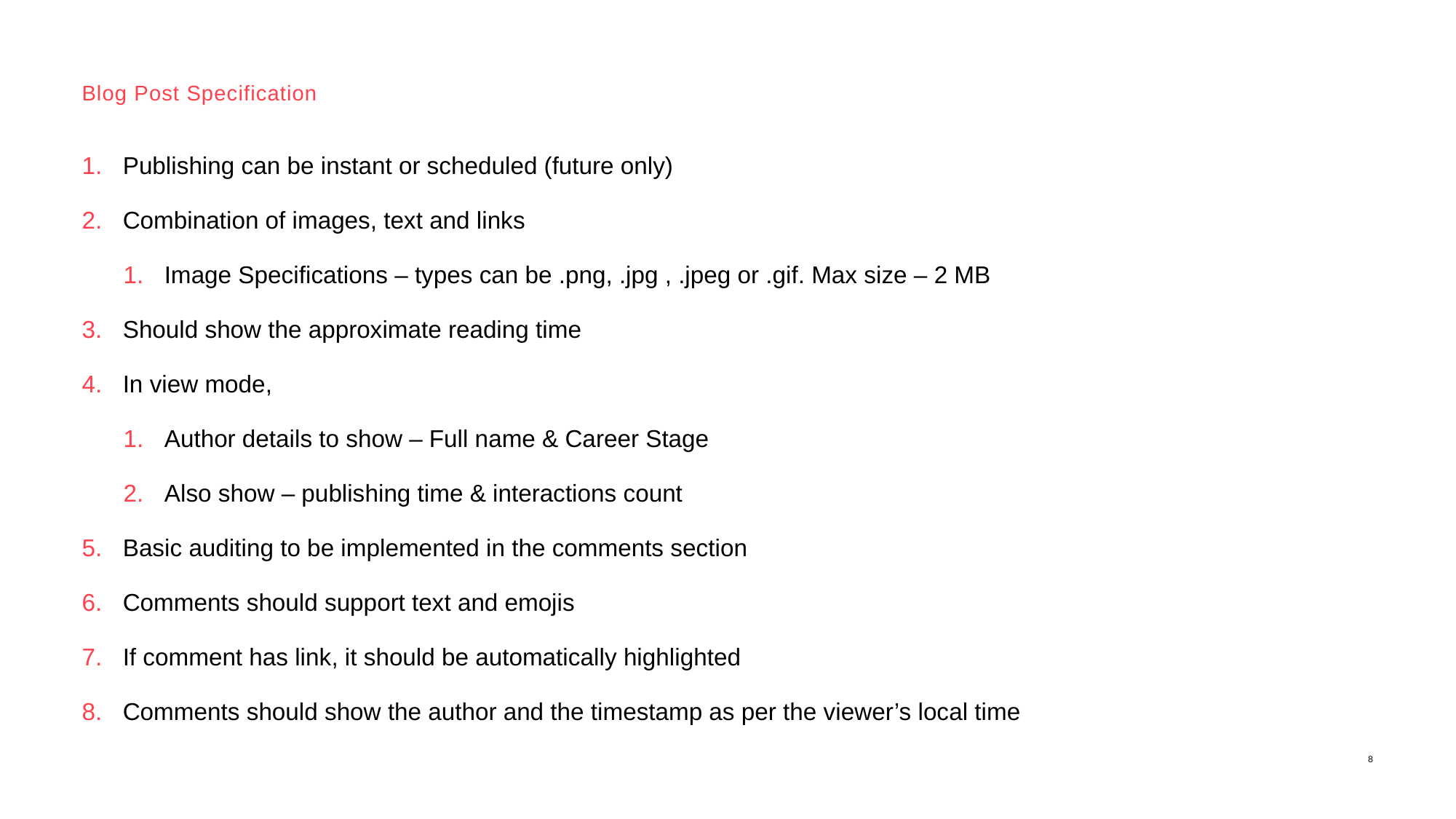

# Blog Post Specification
Publishing can be instant or scheduled (future only)
Combination of images, text and links
Image Specifications – types can be .png, .jpg , .jpeg or .gif. Max size – 2 MB
Should show the approximate reading time
In view mode,
Author details to show – Full name & Career Stage
Also show – publishing time & interactions count
Basic auditing to be implemented in the comments section
Comments should support text and emojis
If comment has link, it should be automatically highlighted
Comments should show the author and the timestamp as per the viewer’s local time

8